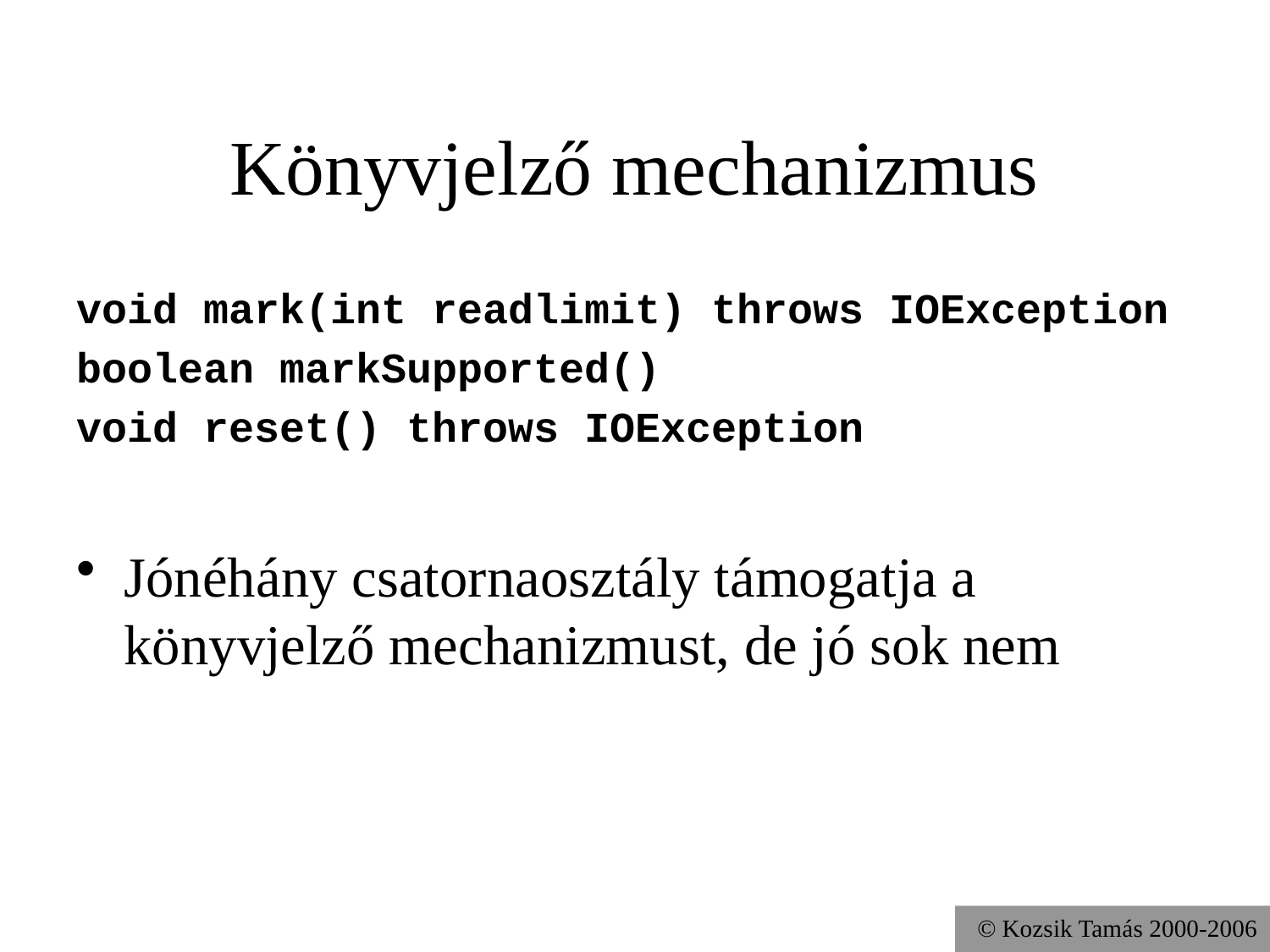

# Könyvjelző mechanizmus
void mark(int readlimit) throws IOException
boolean markSupported()
void reset() throws IOException

Jónéhány csatornaosztály támogatja a könyvjelző mechanizmust, de jó sok nem
© Kozsik Tamás 2000-2006